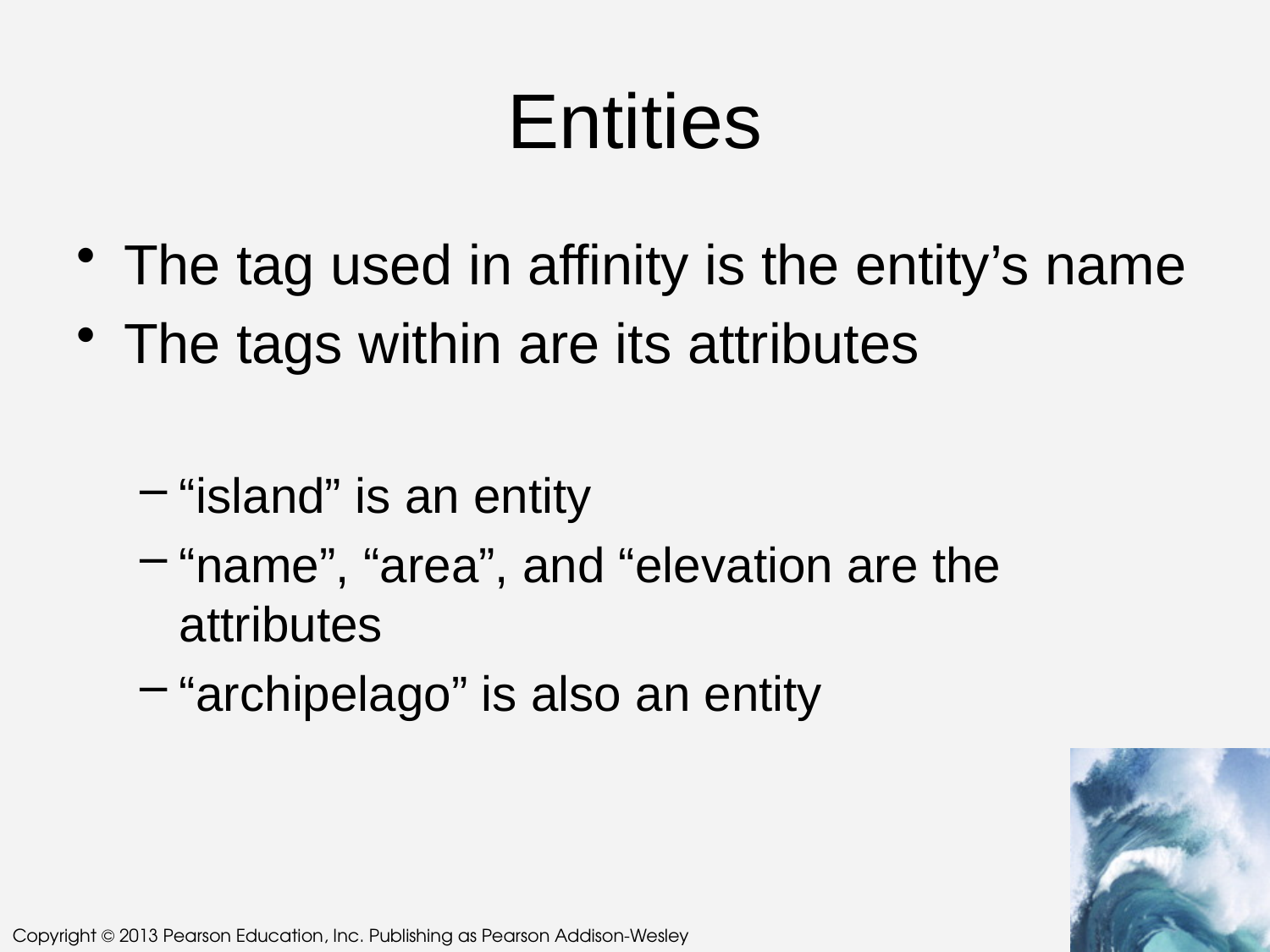

# Entities
The tag used in affinity is the entity’s name
The tags within are its attributes

“island” is an entity
“name”, “area”, and “elevation are the attributes
“archipelago” is also an entity